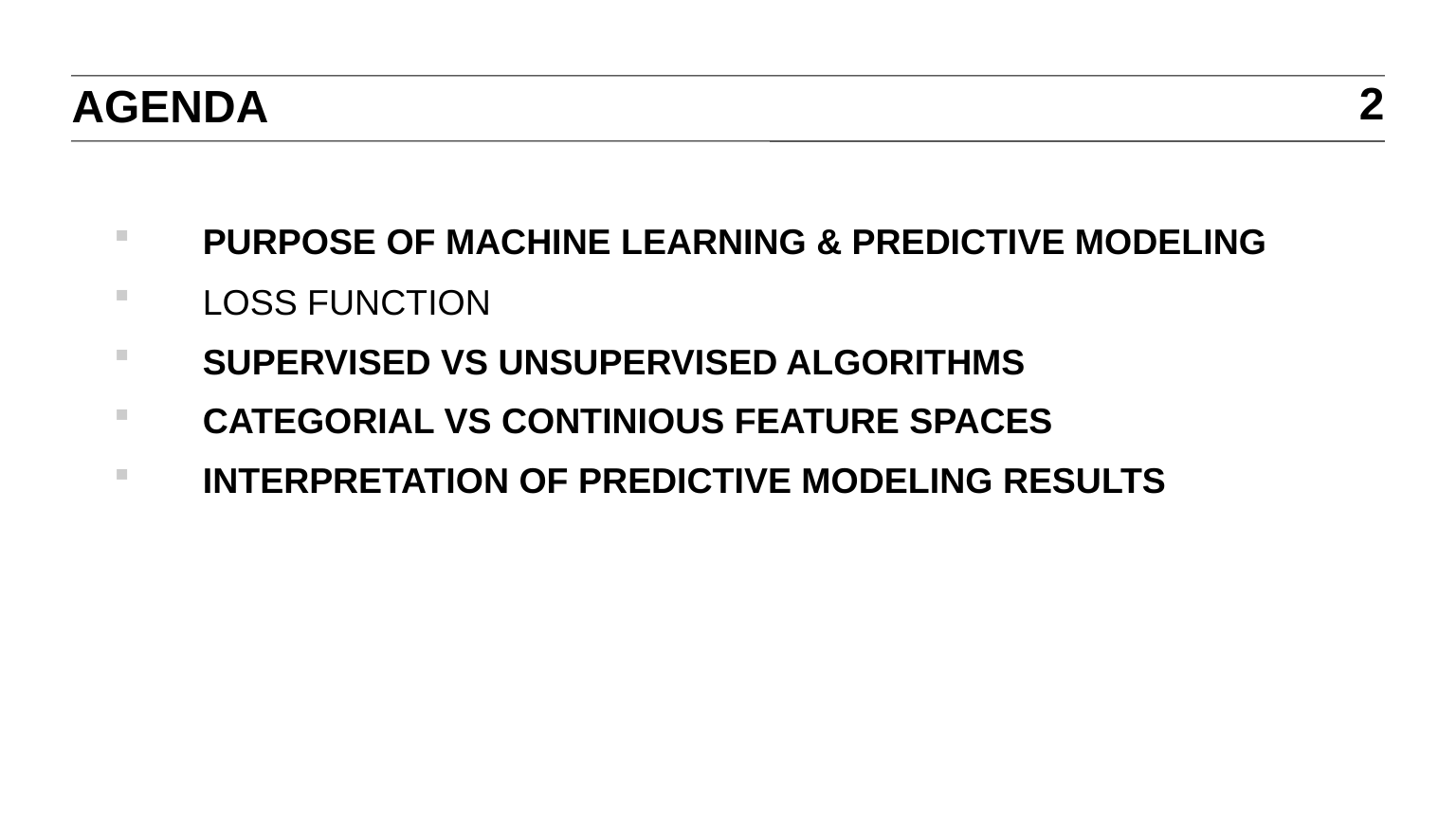

agenda

2
PURPOSE OF MACHINE LEARNING & PREDICTIVE MODELING
LOSS FUNCTION
SUPERVISED VS UNSUPERVISED ALGORITHMS
CATEGORIAL VS CONTINIOUS FEATURE SPACES
INTERPRETATION OF PREDICTIVE MODELING RESULTS